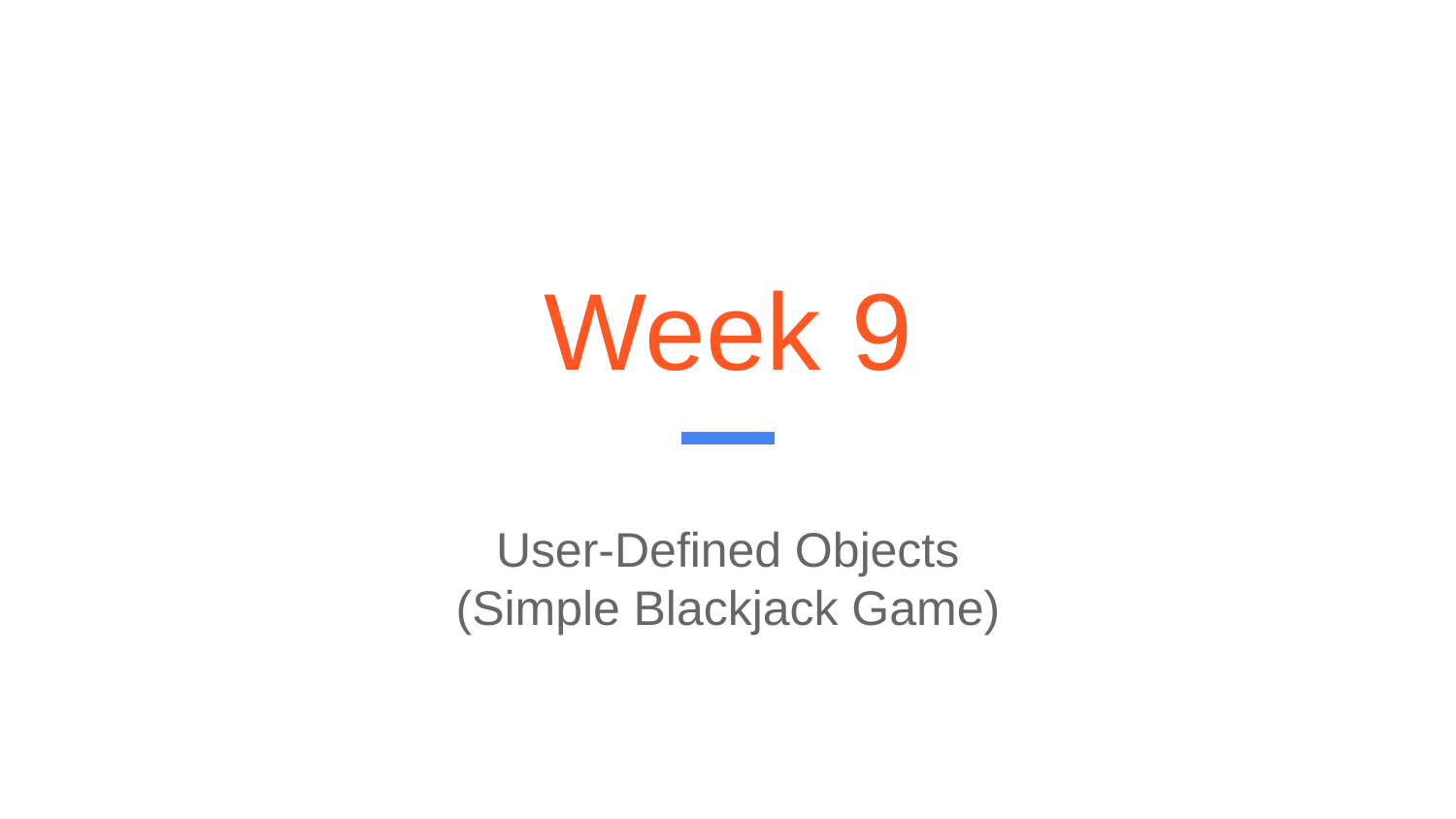

# Week 9
User-Defined Objects
(Simple Blackjack Game)